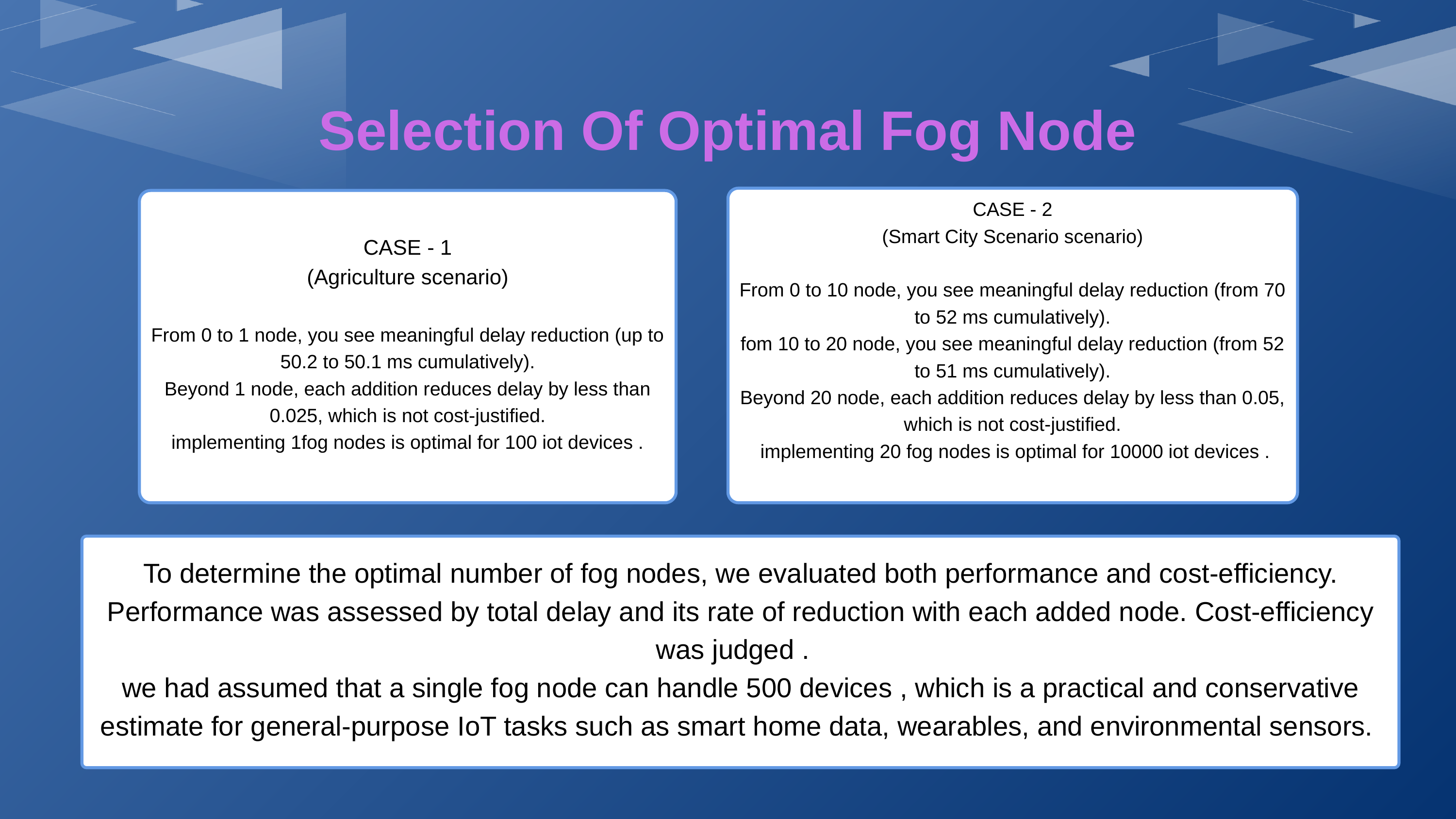

Selection Of Optimal Fog Node

CASE - 2
(Smart City Scenario scenario)

From 0 to 10 node, you see meaningful delay reduction (from 70 to 52 ms cumulatively).
fom 10 to 20 node, you see meaningful delay reduction (from 52 to 51 ms cumulatively).
Beyond 20 node, each addition reduces delay by less than 0.05, which is not cost-justified.
 implementing 20 fog nodes is optimal for 10000 iot devices .

CASE - 1
(Agriculture scenario)

From 0 to 1 node, you see meaningful delay reduction (up to 50.2 to 50.1 ms cumulatively).
Beyond 1 node, each addition reduces delay by less than 0.025, which is not cost-justified.
 implementing 1fog nodes is optimal for 100 iot devices .

To determine the optimal number of fog nodes, we evaluated both performance and cost-efficiency. Performance was assessed by total delay and its rate of reduction with each added node. Cost-efficiency was judged .
we had assumed that a single fog node can handle 500 devices , which is a practical and conservative estimate for general-purpose IoT tasks such as smart home data, wearables, and environmental sensors.